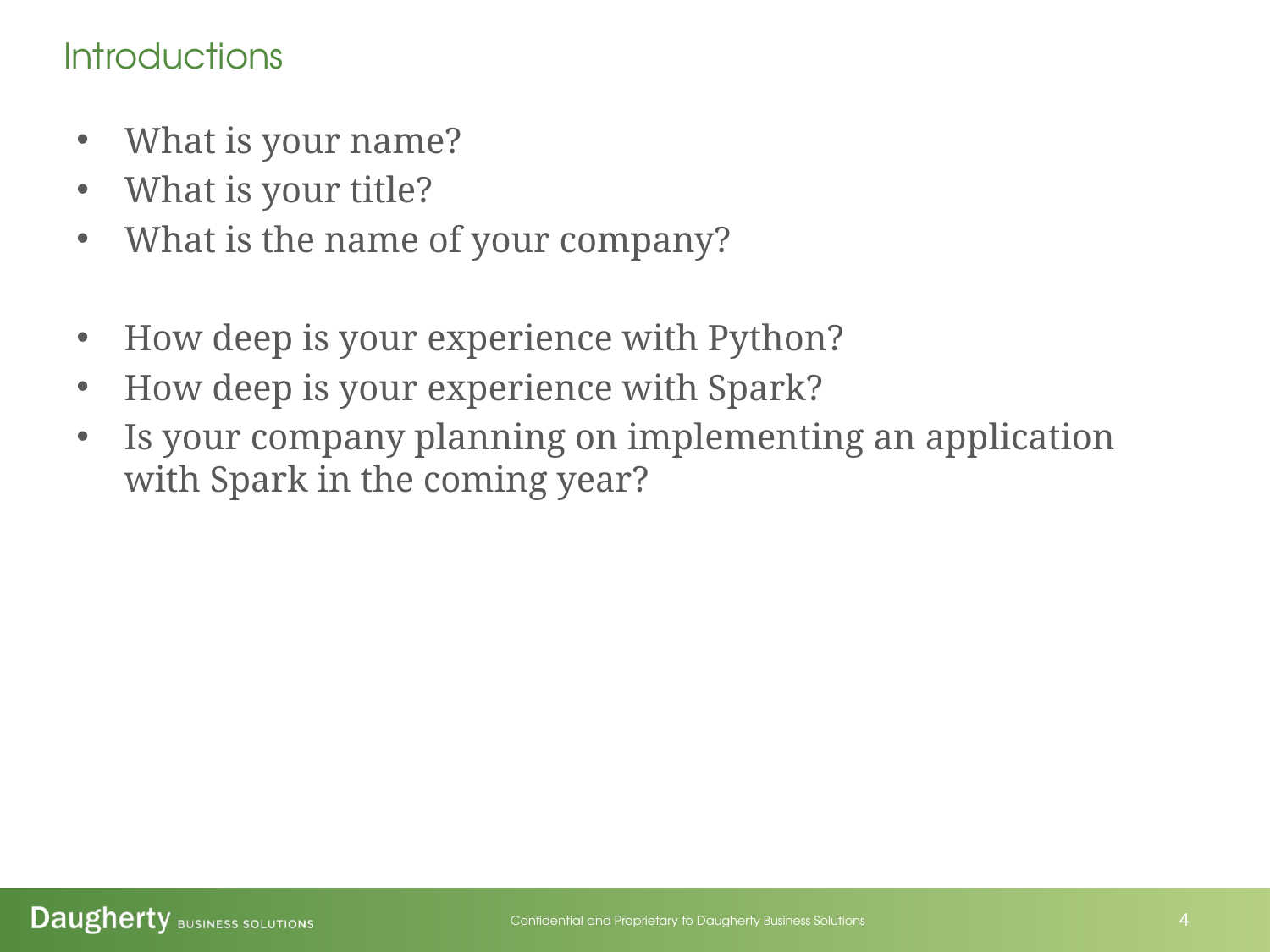

Introductions
What is your name?
What is your title?
What is the name of your company?

How deep is your experience with Python?
How deep is your experience with Spark?
Is your company planning on implementing an application with Spark in the coming year?
4